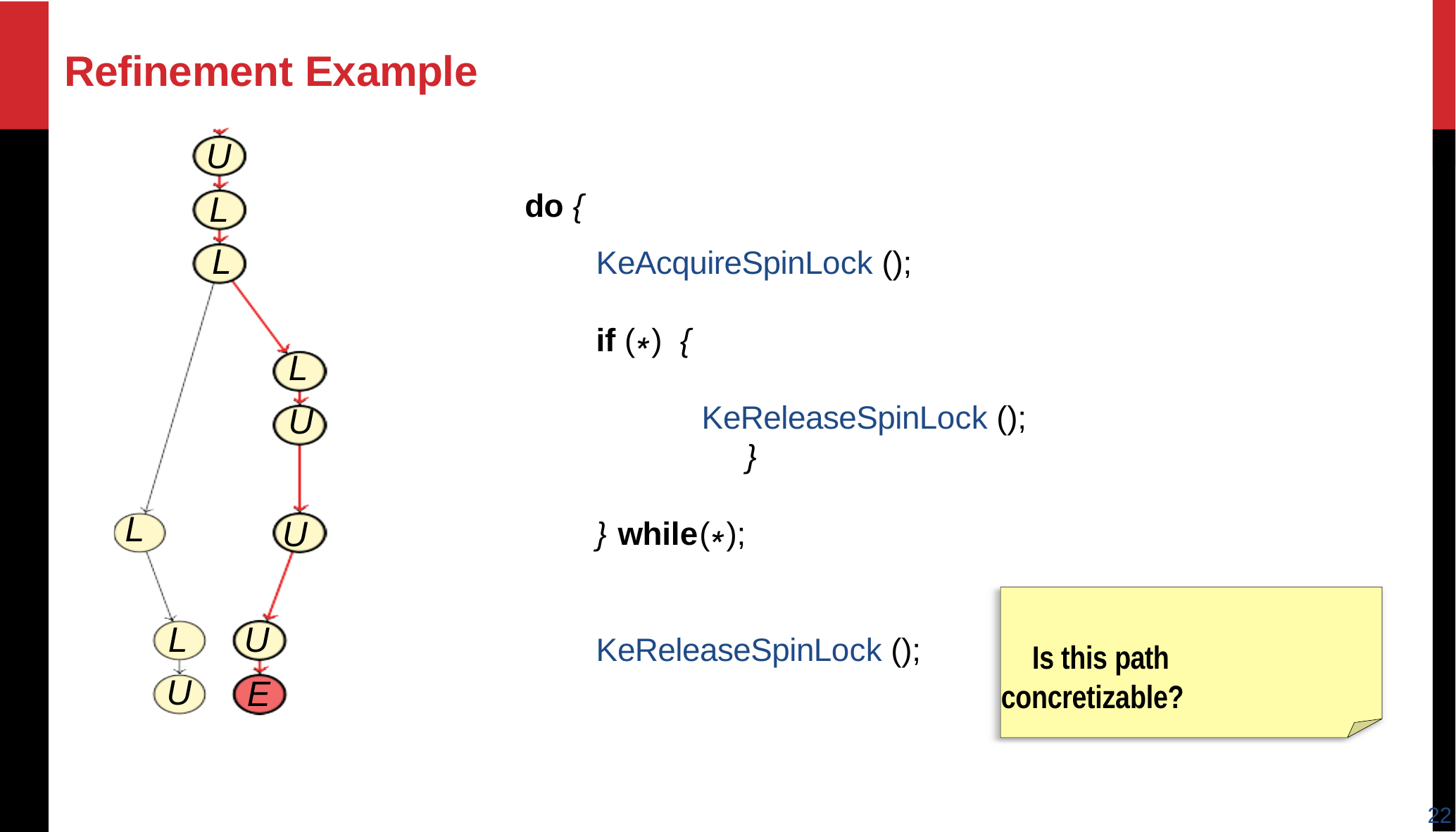

# Refinement Example

U
L
L
L
U
L
U
L
U
U
E
do {

KeAcquireSpinLock ();

if (∗)  {

	KeReleaseSpinLock ();
	     }

} while(∗);

KeReleaseSpinLock ();

Is this path concretizable?

22